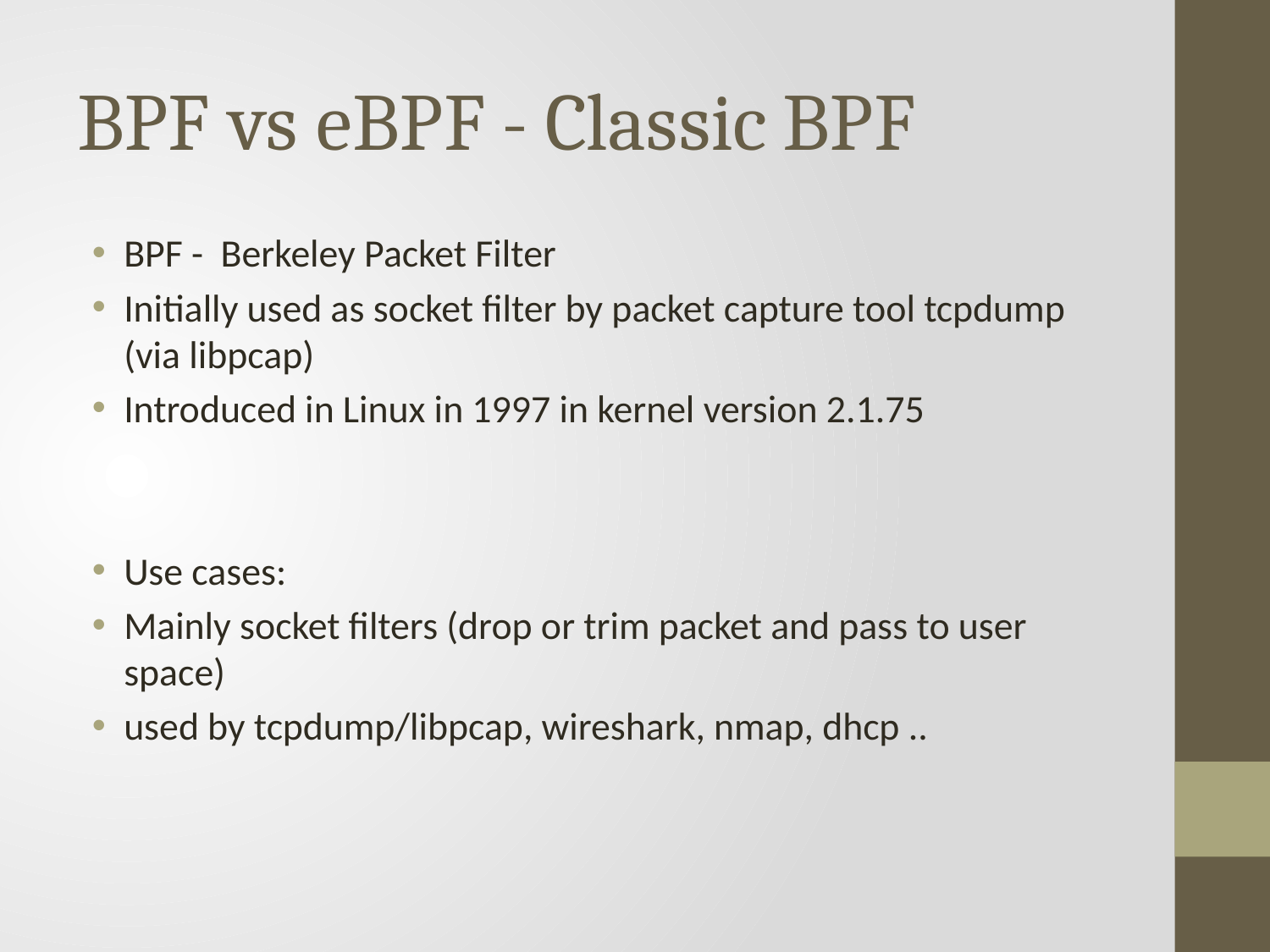

# BPF vs eBPF - Classic BPF
BPF -  Berkeley Packet Filter
Initially used as socket filter by packet capture tool tcpdump (via libpcap)
Introduced in Linux in 1997 in kernel version 2.1.75

Use cases:
Mainly socket filters (drop or trim packet and pass to user space)
used by tcpdump/libpcap, wireshark, nmap, dhcp ..